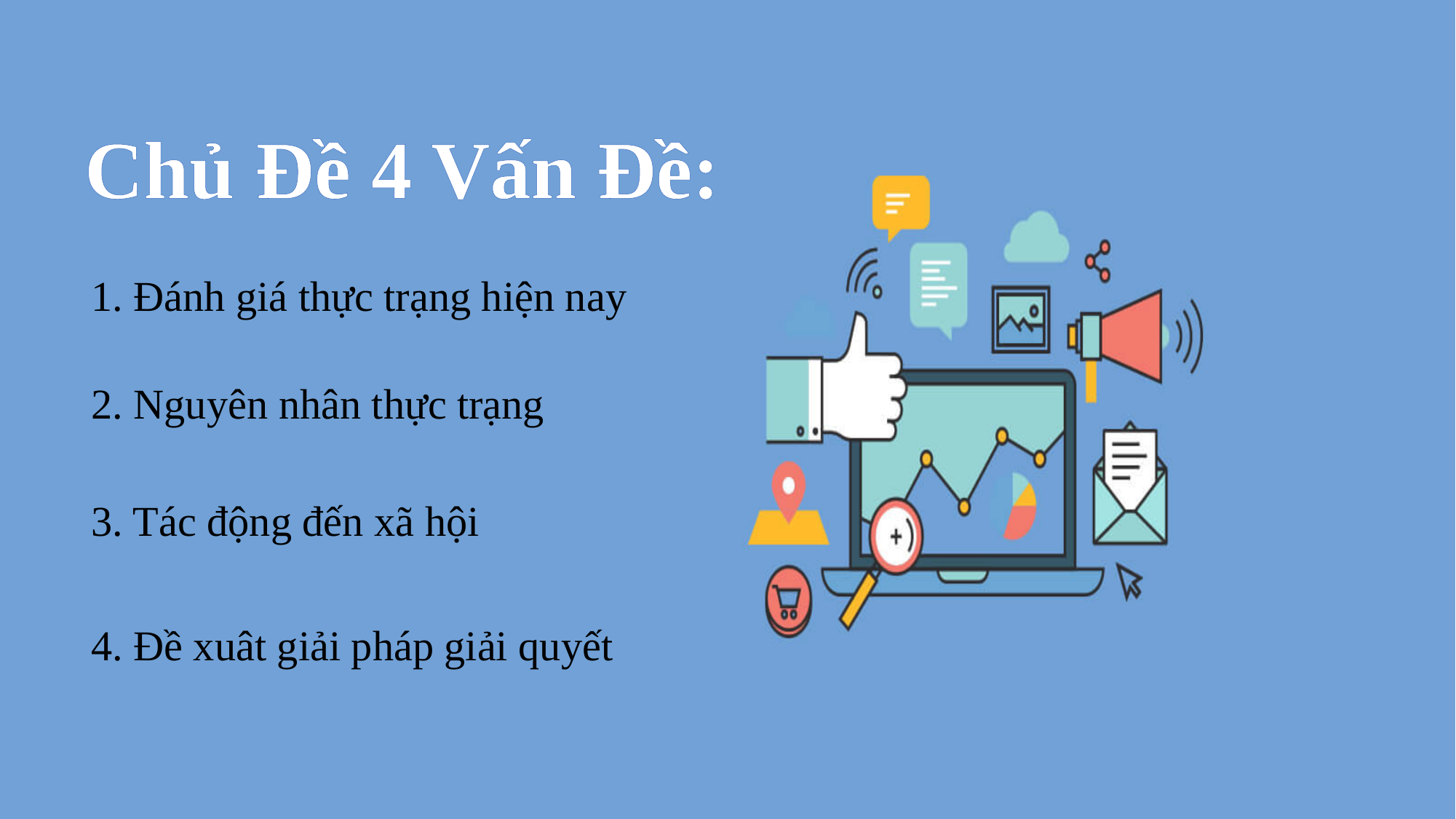

Chủ Đề 4 Vấn Đề:

1. Đánh giá thực trạng hiện nay
2. Nguyên nhân thực trạng
3. Tác động đến xã hội

4. Đề xuât giải pháp giải quyết